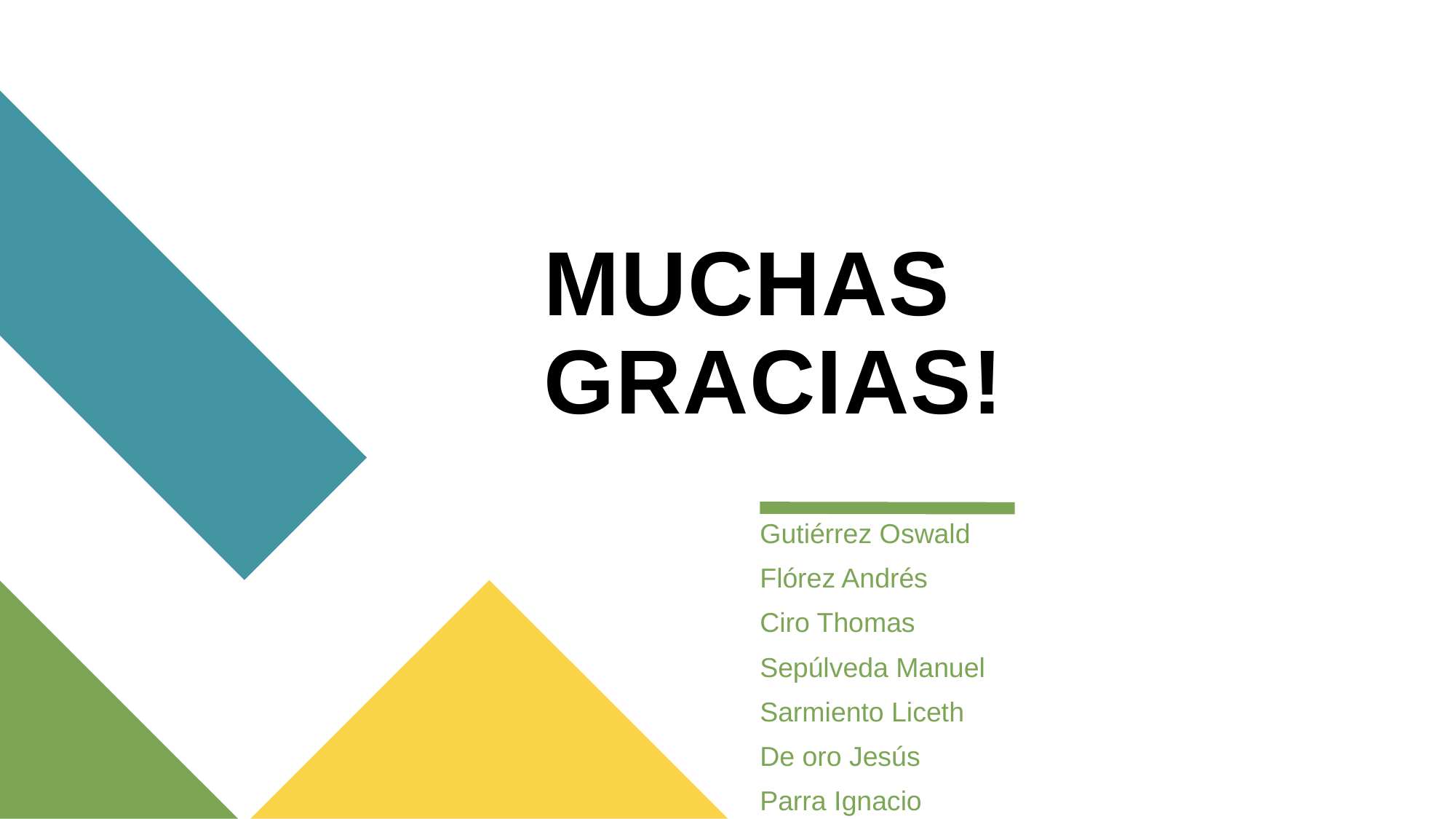

# MUCHAS GRACIAS!
Gutiérrez Oswald
Flórez Andrés
Ciro Thomas
Sepúlveda Manuel
Sarmiento Liceth
De oro Jesús
Parra Ignacio